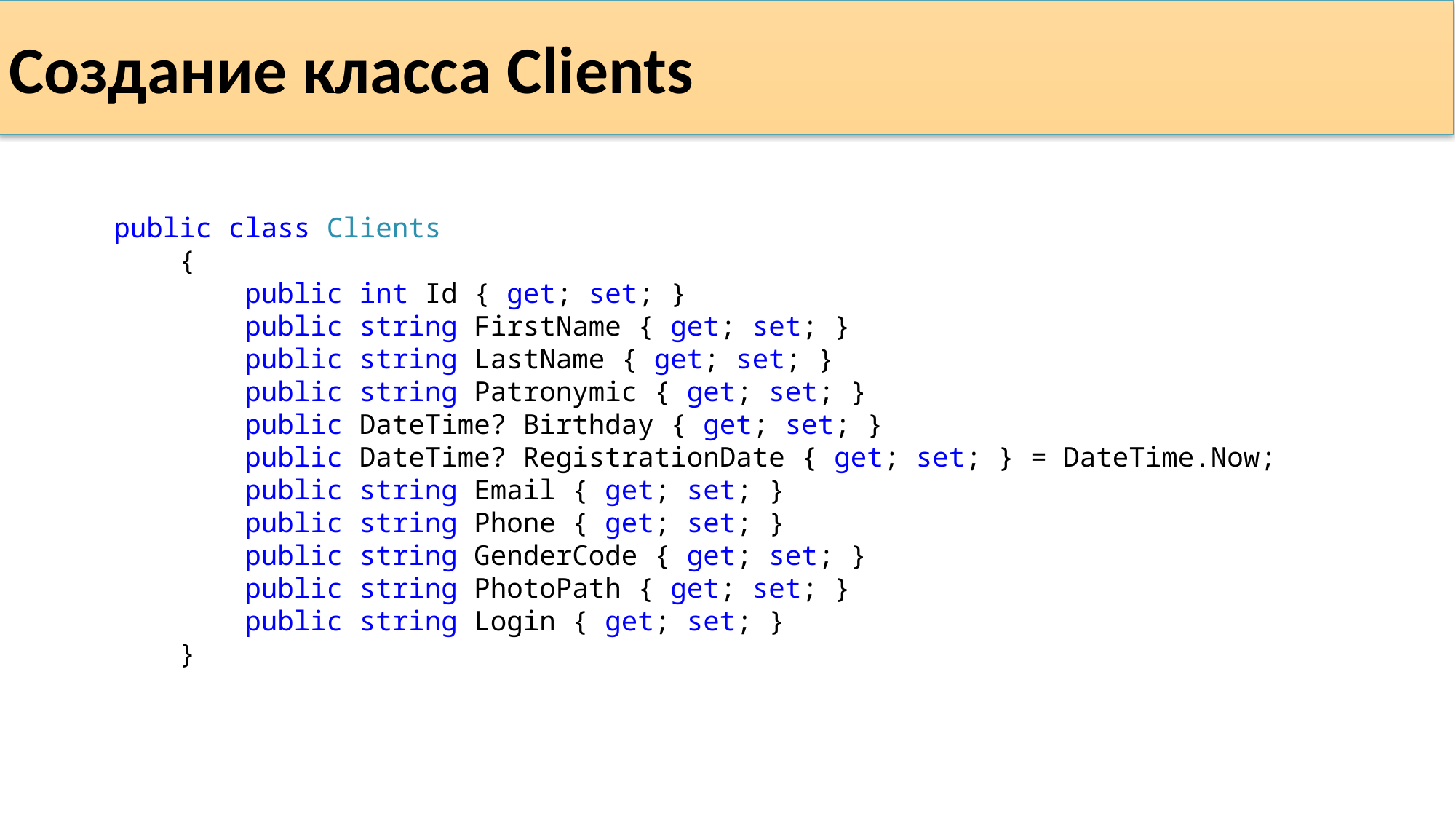

Создание класса Clients
public class Clients
    {
        public int Id { get; set; }
        public string FirstName { get; set; }
        public string LastName { get; set; }
        public string Patronymic { get; set; }
        public DateTime? Birthday { get; set; }
        public DateTime? RegistrationDate { get; set; } = DateTime.Now;
        public string Email { get; set; }
        public string Phone { get; set; }
        public string GenderCode { get; set; }
        public string PhotoPath { get; set; }
        public string Login { get; set; }
    }